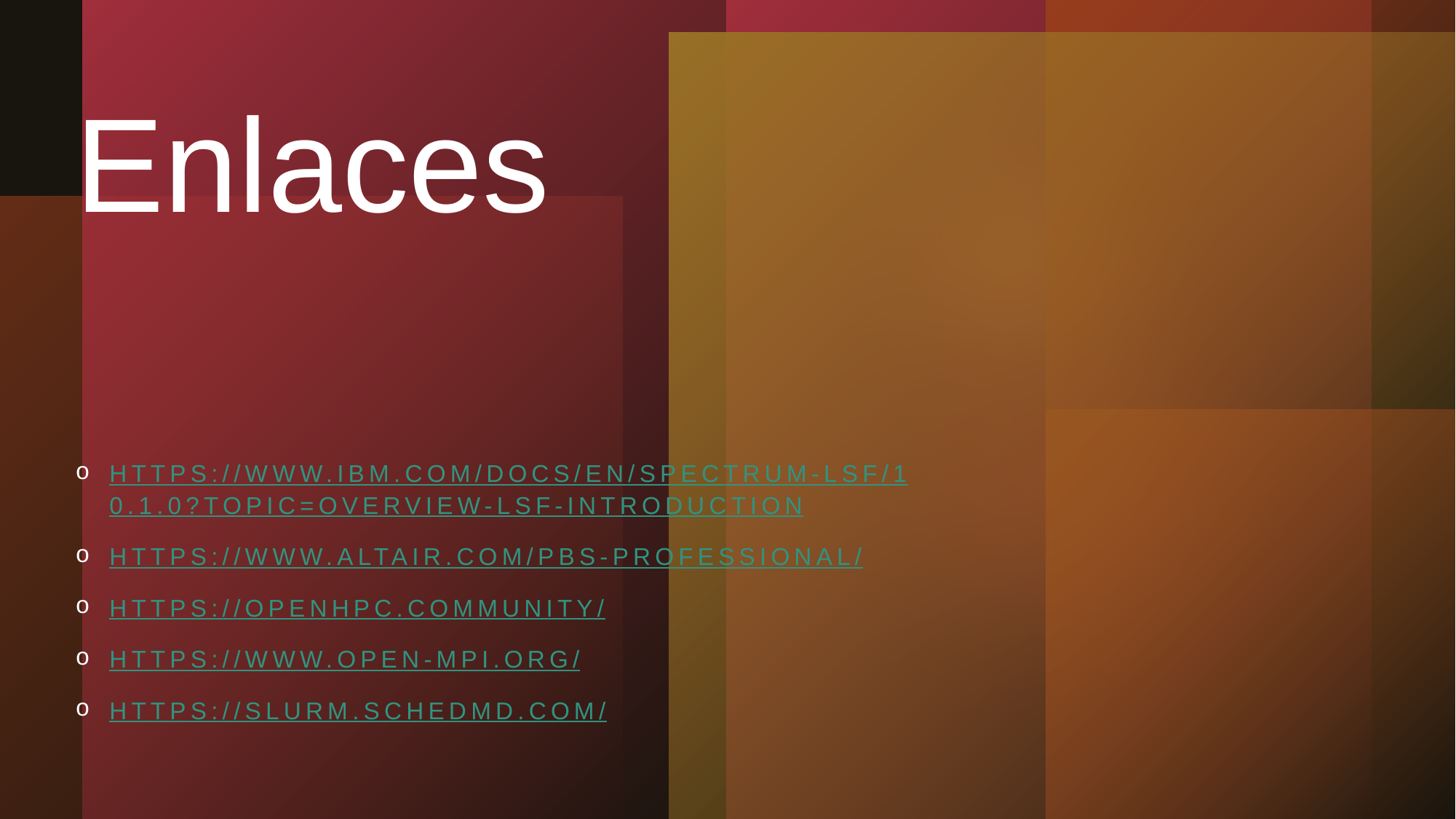

# Enlaces
https://www.ibm.com/docs/en/spectrum-lsf/10.1.0?topic=overview-lsf-introduction
https://www.altair.com/pbs-professional/
https://openhpc.community/
https://www.open-mpi.org/
https://slurm.schedmd.com/